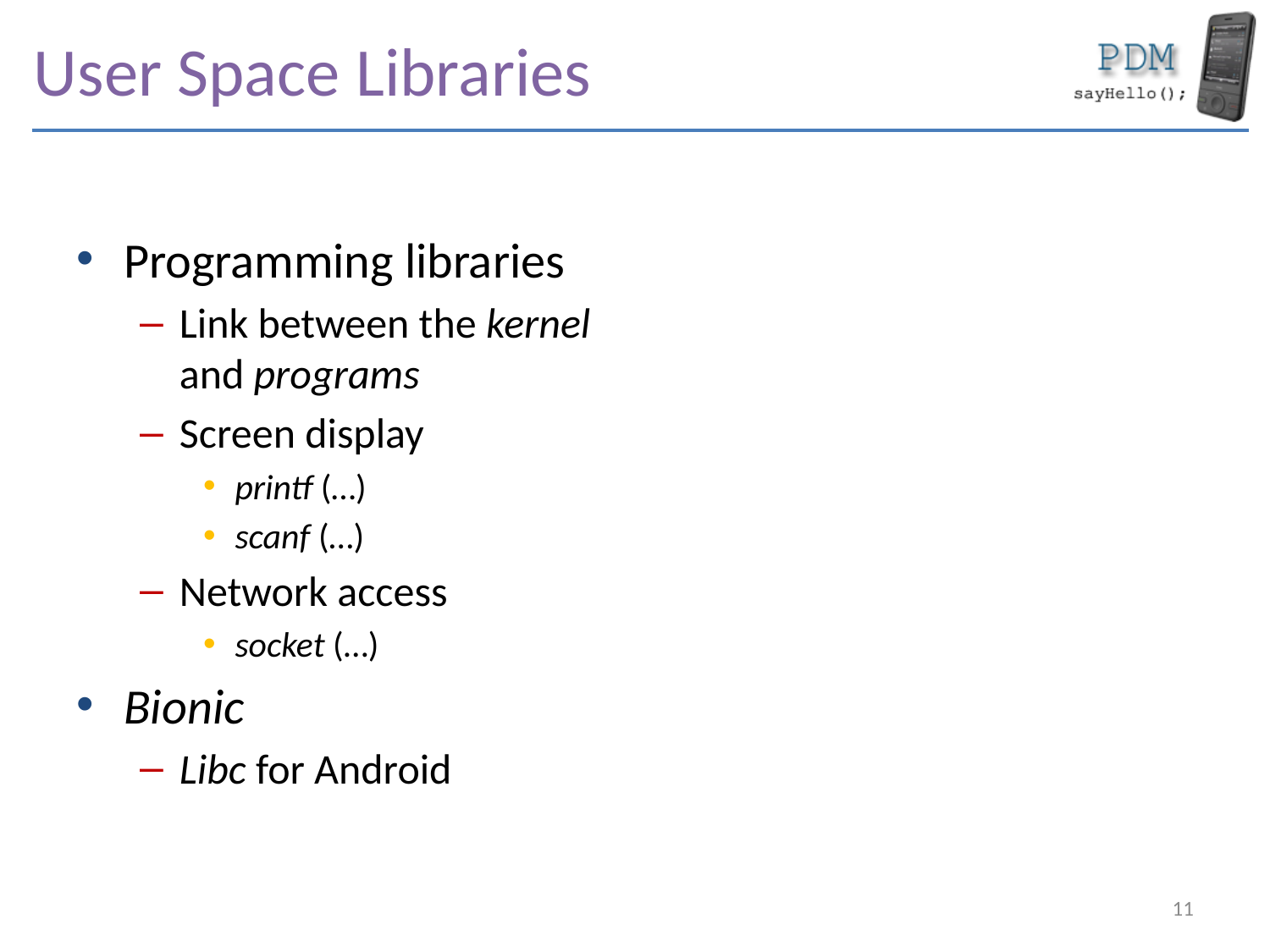

# User Space Libraries
Programming libraries
Link between the kernel and programs
Screen display
printf (…)
scanf (…)
Network access
socket (…)
Bionic
Libc for Android

11